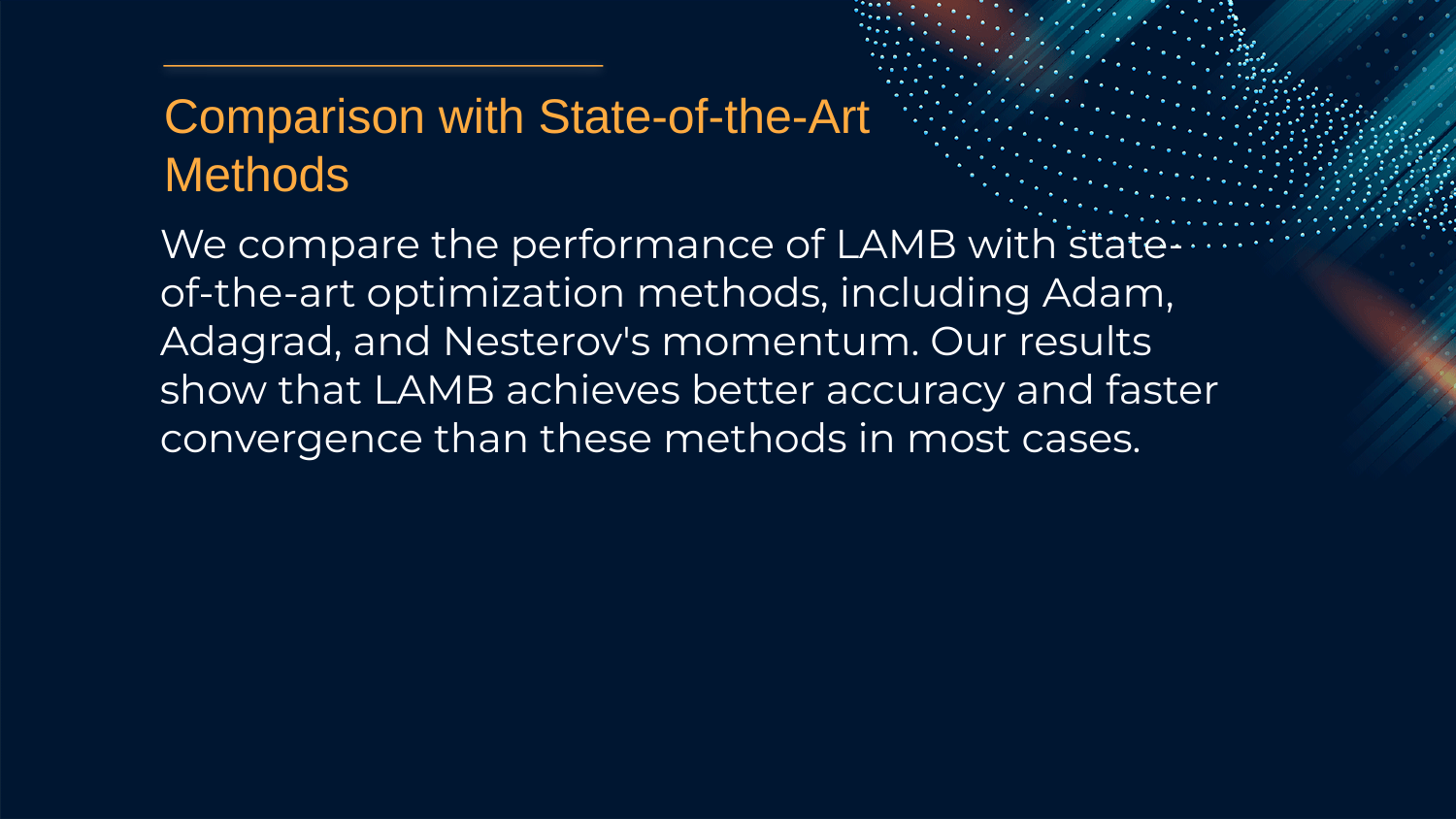

Comparison with State-of-the-Art Methods
We compare the performance of LAMB with state-of-the-art optimization methods, including Adam, Adagrad, and Nesterov's momentum. Our results show that LAMB achieves better accuracy and faster convergence than these methods in most cases.